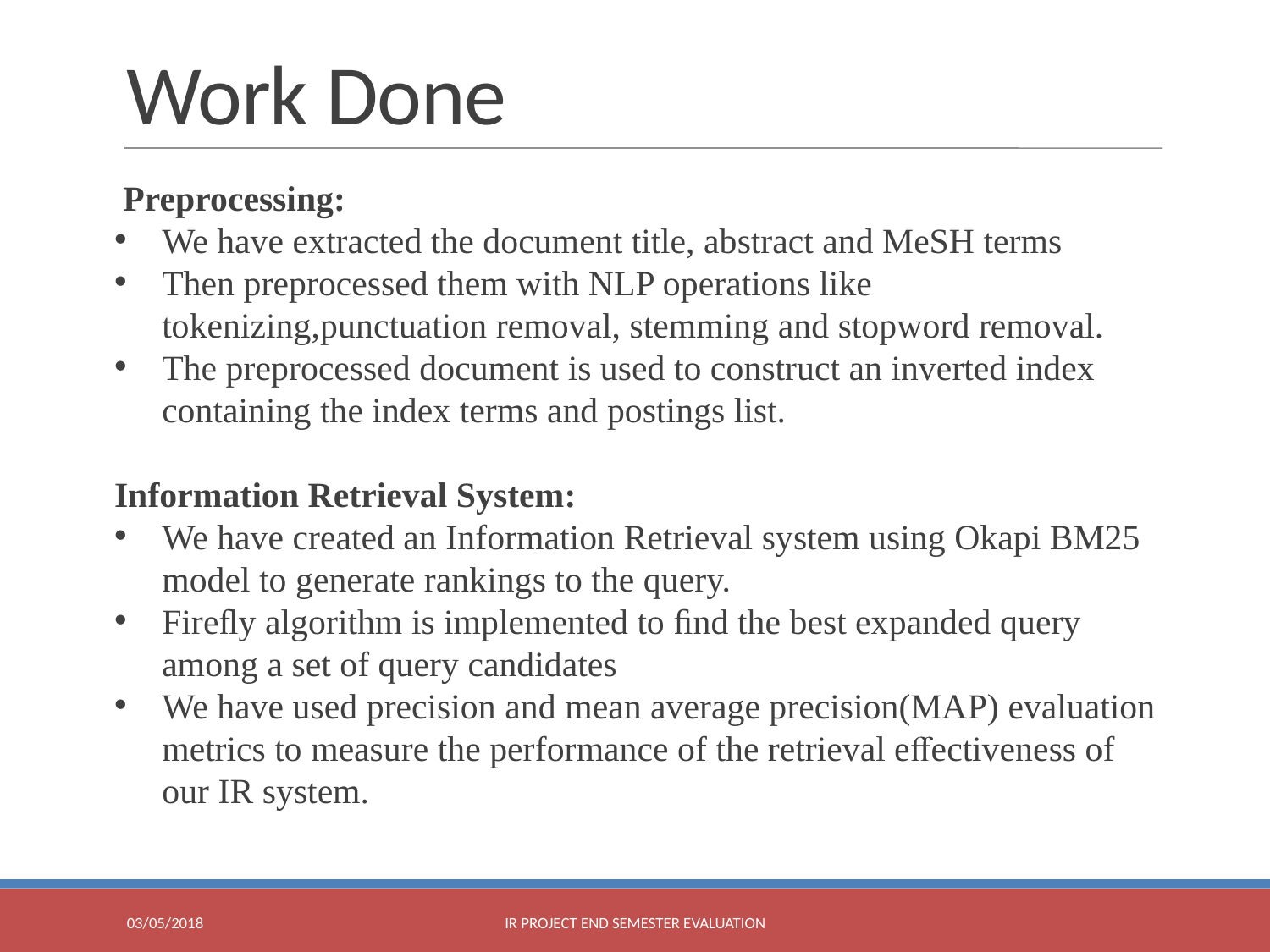

Work Done
 Preprocessing:
We have extracted the document title, abstract and MeSH terms
Then preprocessed them with NLP operations like tokenizing,punctuation removal, stemming and stopword removal.
The preprocessed document is used to construct an inverted index containing the index terms and postings list.

Information Retrieval System:
We have created an Information Retrieval system using Okapi BM25 model to generate rankings to the query.
Fireﬂy algorithm is implemented to ﬁnd the best expanded query among a set of query candidates
We have used precision and mean average precision(MAP) evaluation metrics to measure the performance of the retrieval eﬀectiveness of our IR system.

03/05/2018
IR Project End Semester Evaluation